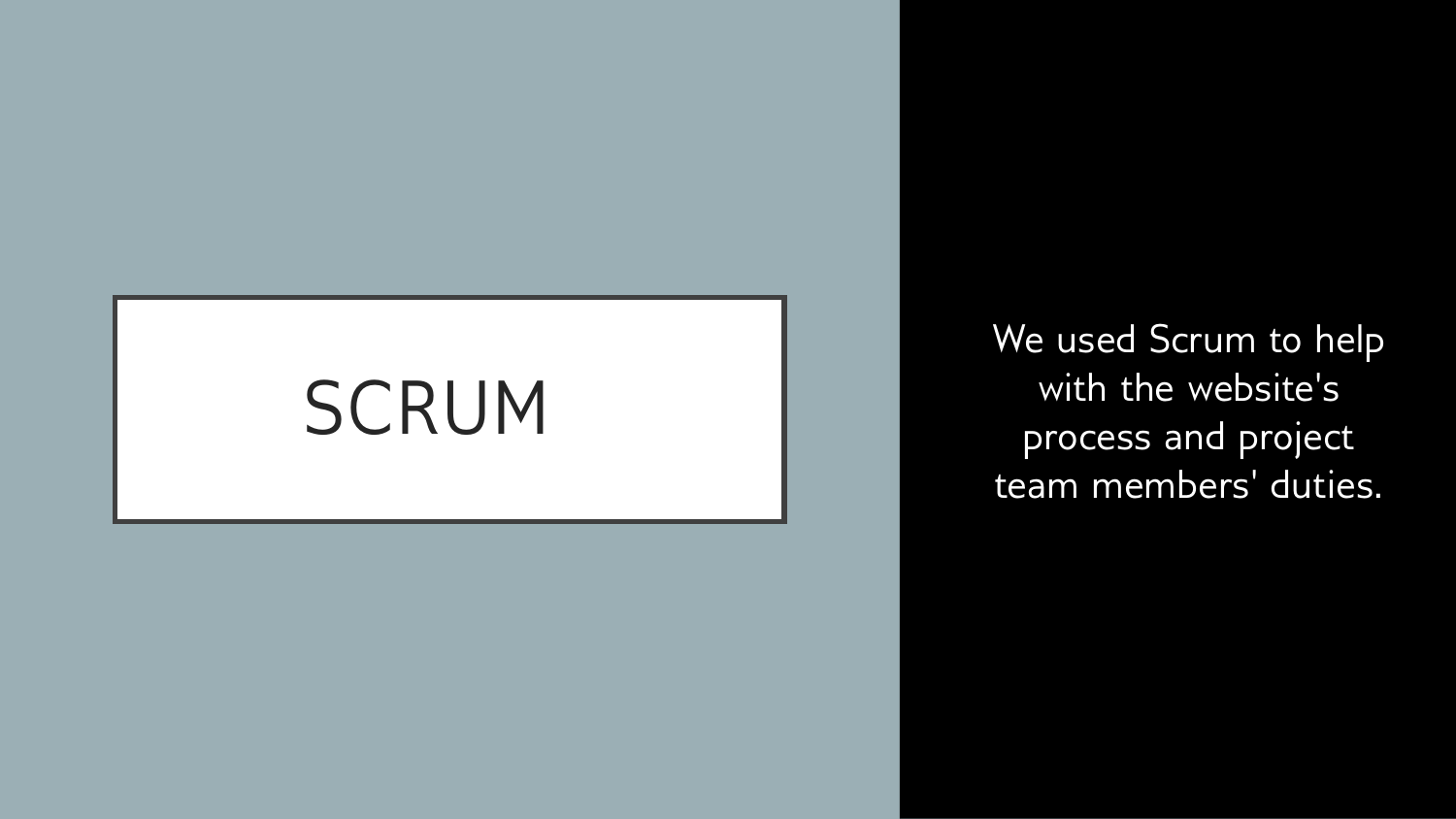

We used Scrum to help with the website's process and project team members' duties.
# Scrum